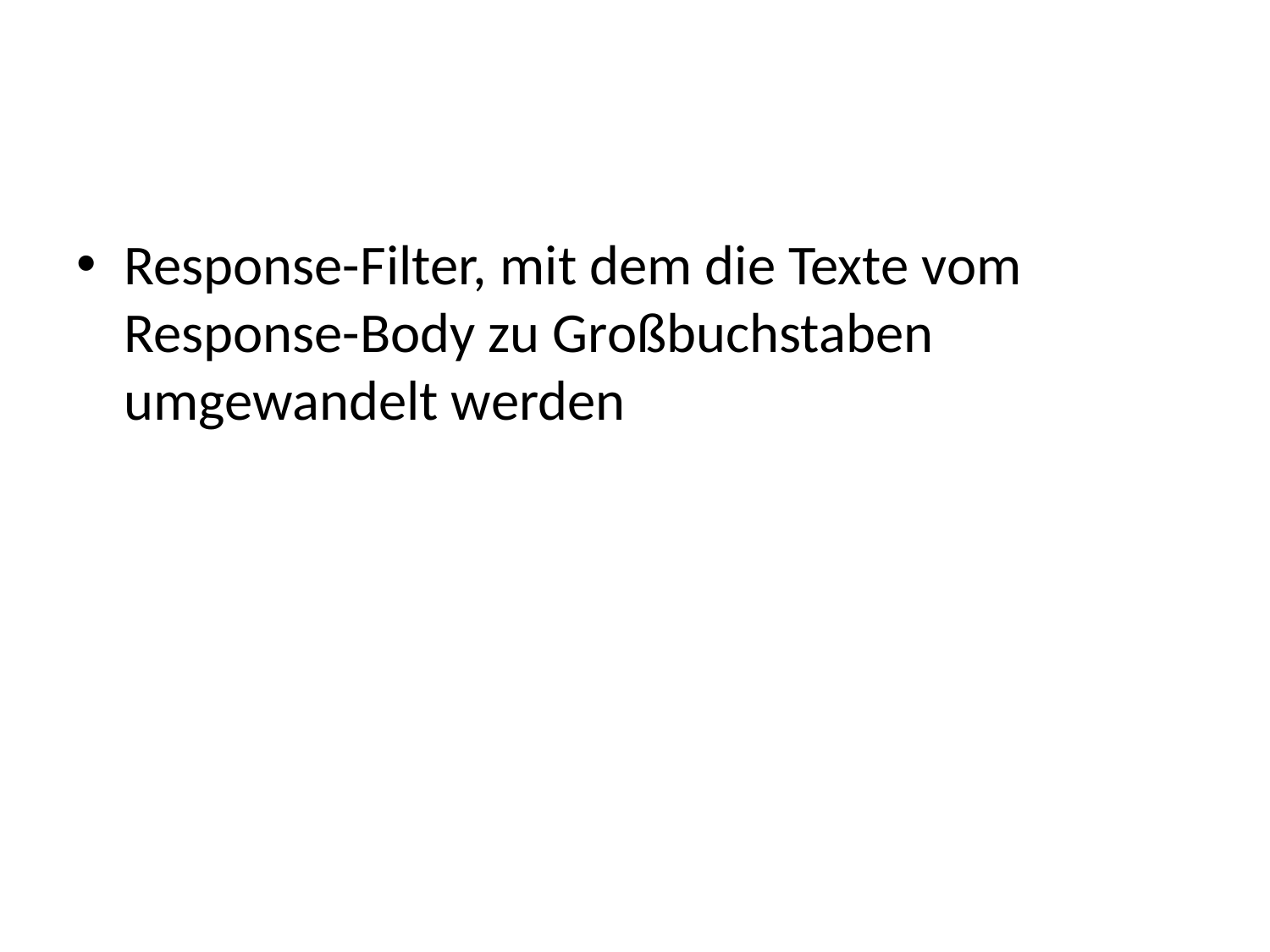

Response-Filter, mit dem die Texte vom Response-Body zu Großbuchstaben umgewandelt werden